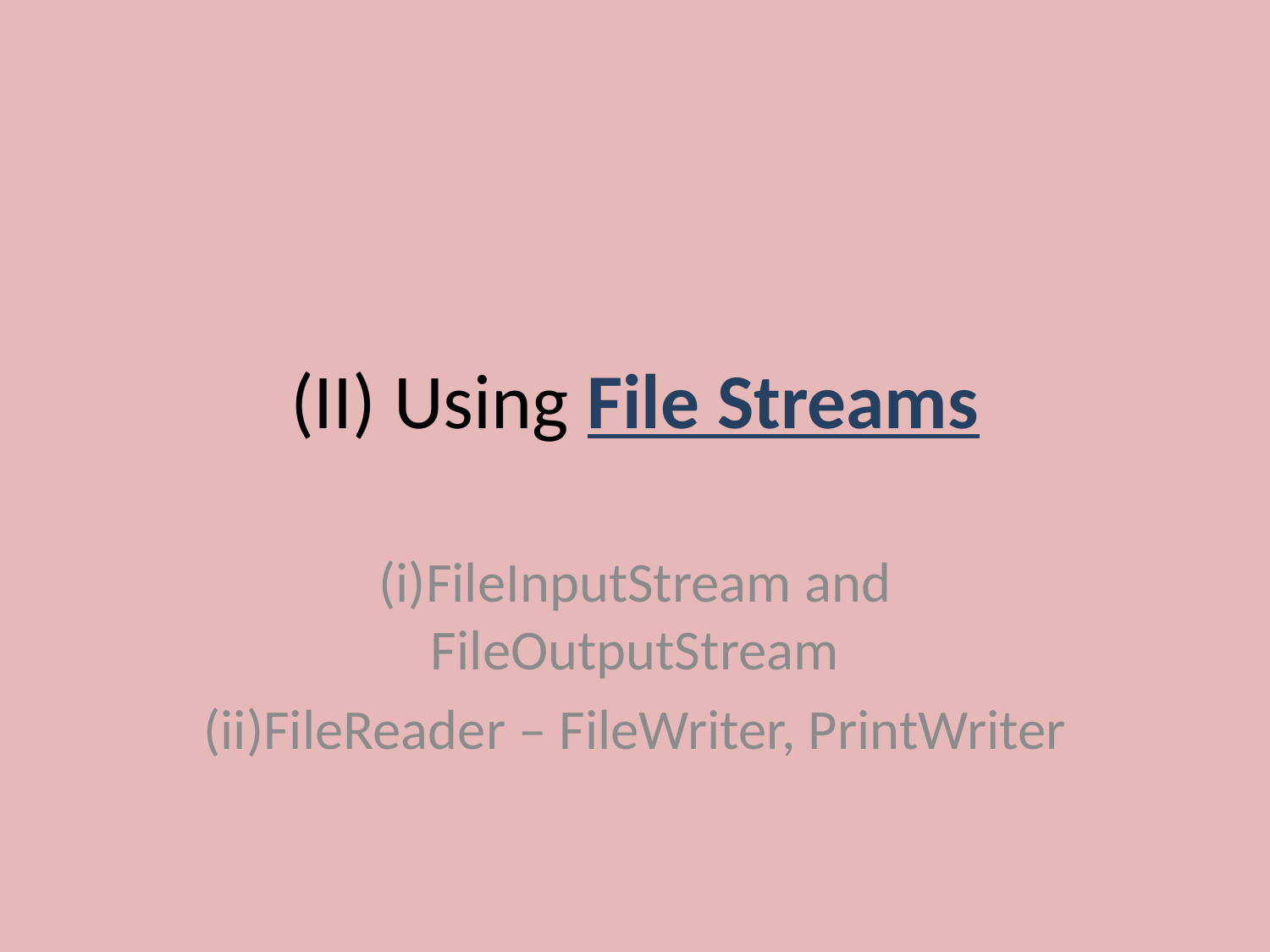

# (II) Using File Streams
(i)FileInputStream and FileOutputStream
(ii)FileReader – FileWriter, PrintWriter